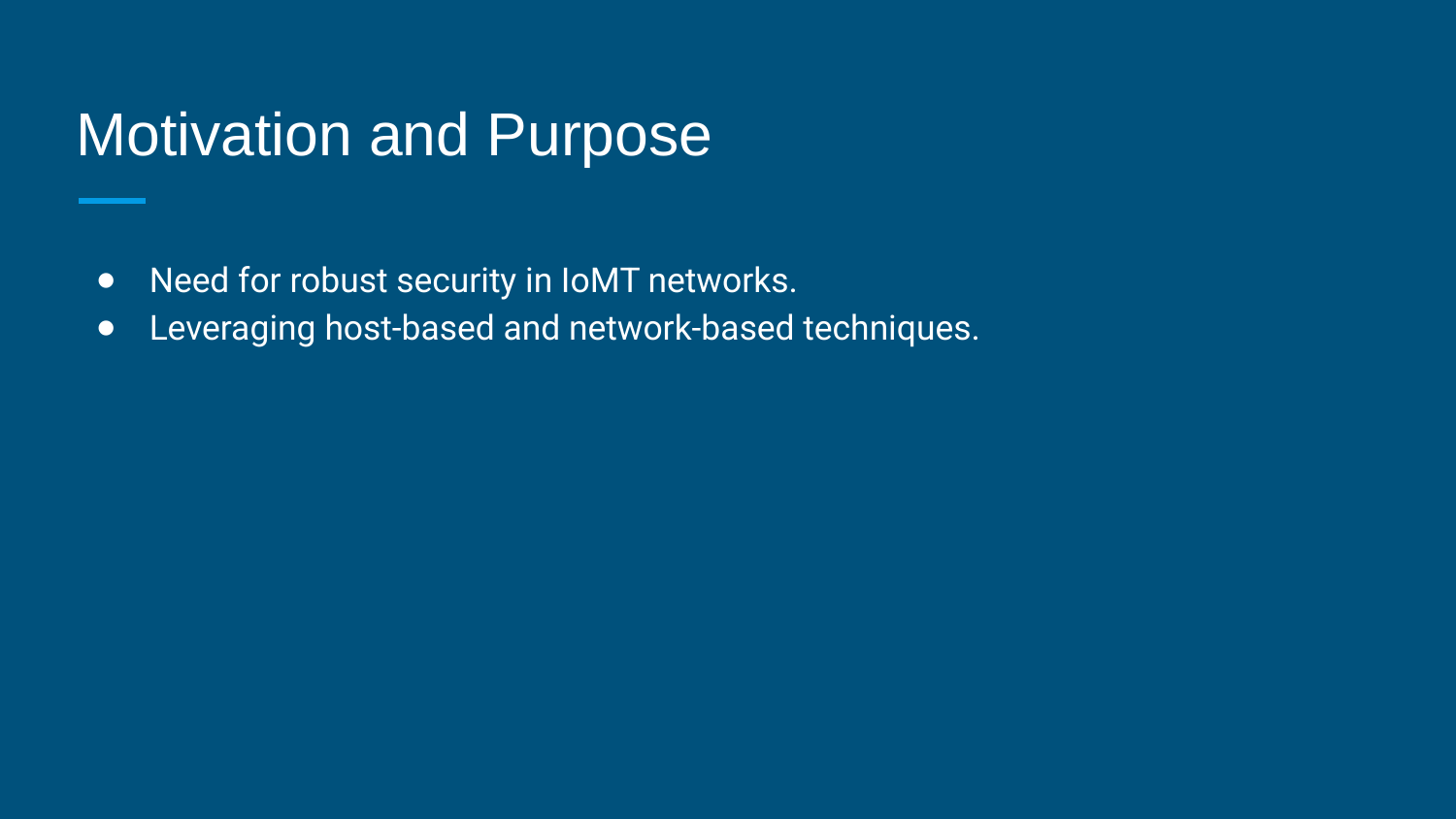

# Motivation and Purpose
Need for robust security in IoMT networks.
Leveraging host-based and network-based techniques.